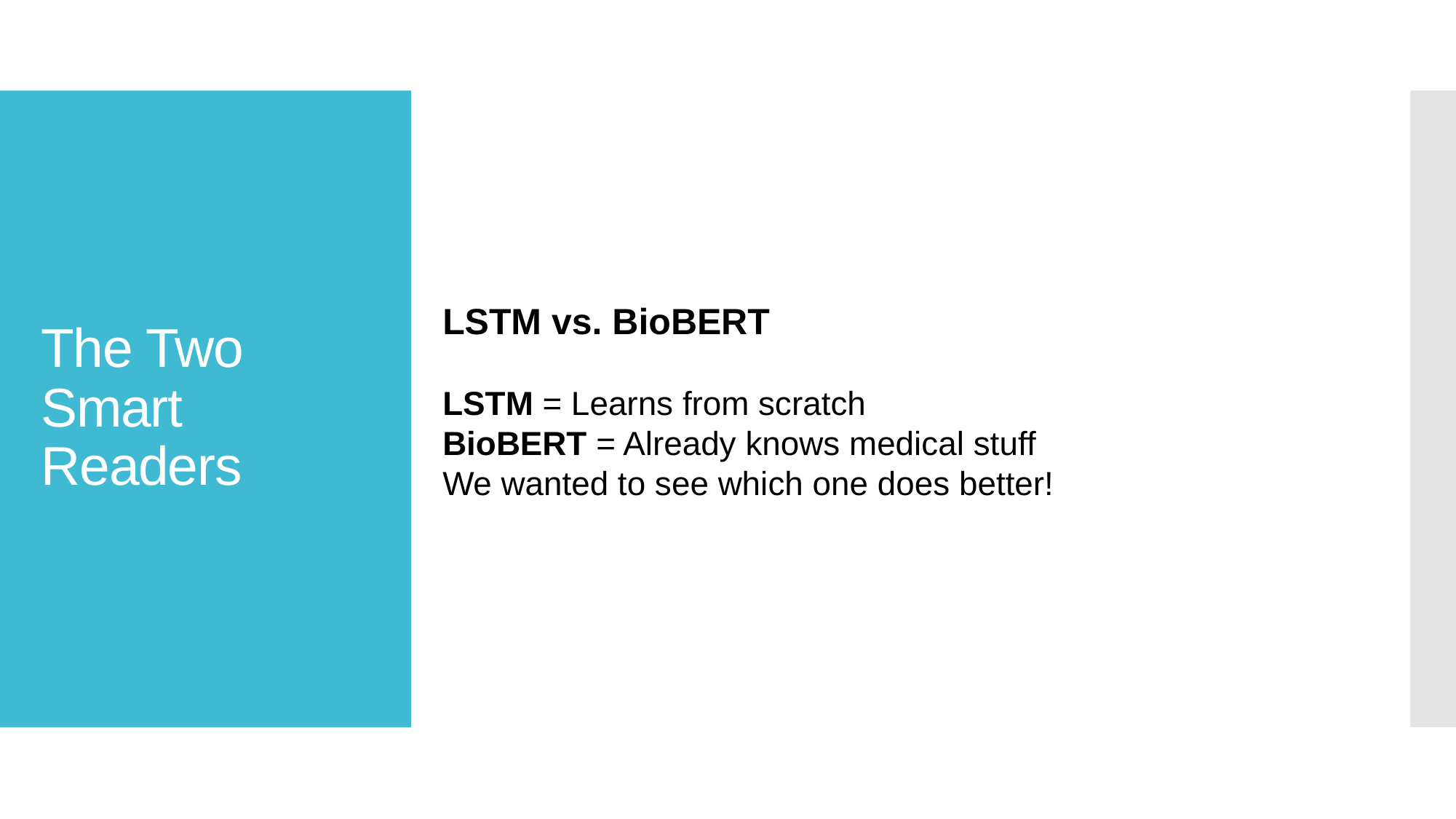

# The Two Smart Readers
LSTM vs. BioBERT

LSTM = Learns from scratch
BioBERT = Already knows medical stuff
We wanted to see which one does better!